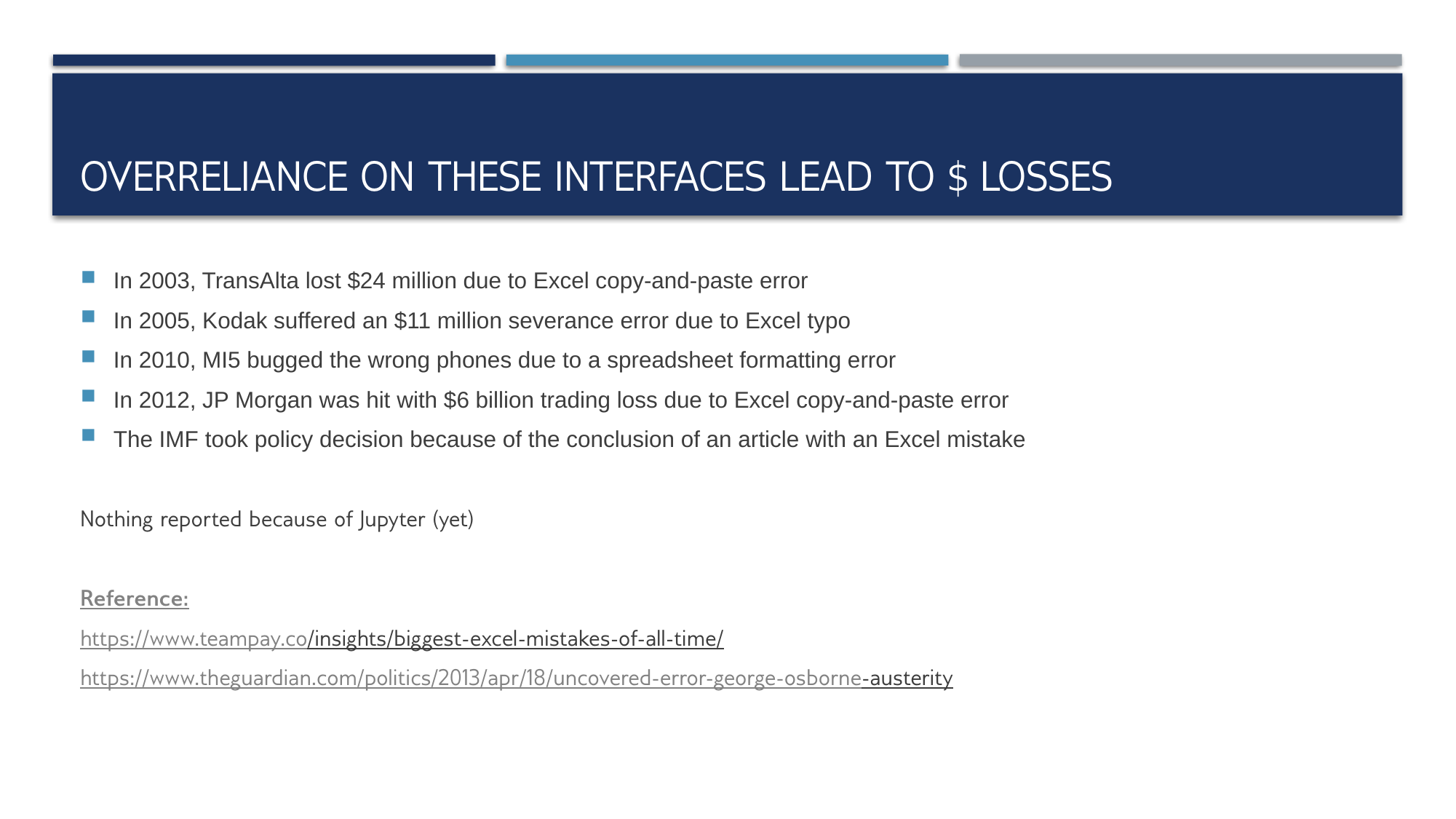

# Overreliance on these interfaces lead to $ losses
In 2003, TransAlta lost $24 million due to Excel copy-and-paste error
In 2005, Kodak suffered an $11 million severance error due to Excel typo
In 2010, MI5 bugged the wrong phones due to a spreadsheet formatting error
In 2012, JP Morgan was hit with $6 billion trading loss due to Excel copy-and-paste error
The IMF took policy decision because of the conclusion of an article with an Excel mistake

Nothing reported because of Jupyter (yet)

Reference:
https://www.teampay.co/insights/biggest-excel-mistakes-of-all-time/
https://www.theguardian.com/politics/2013/apr/18/uncovered-error-george-osborne-austerity